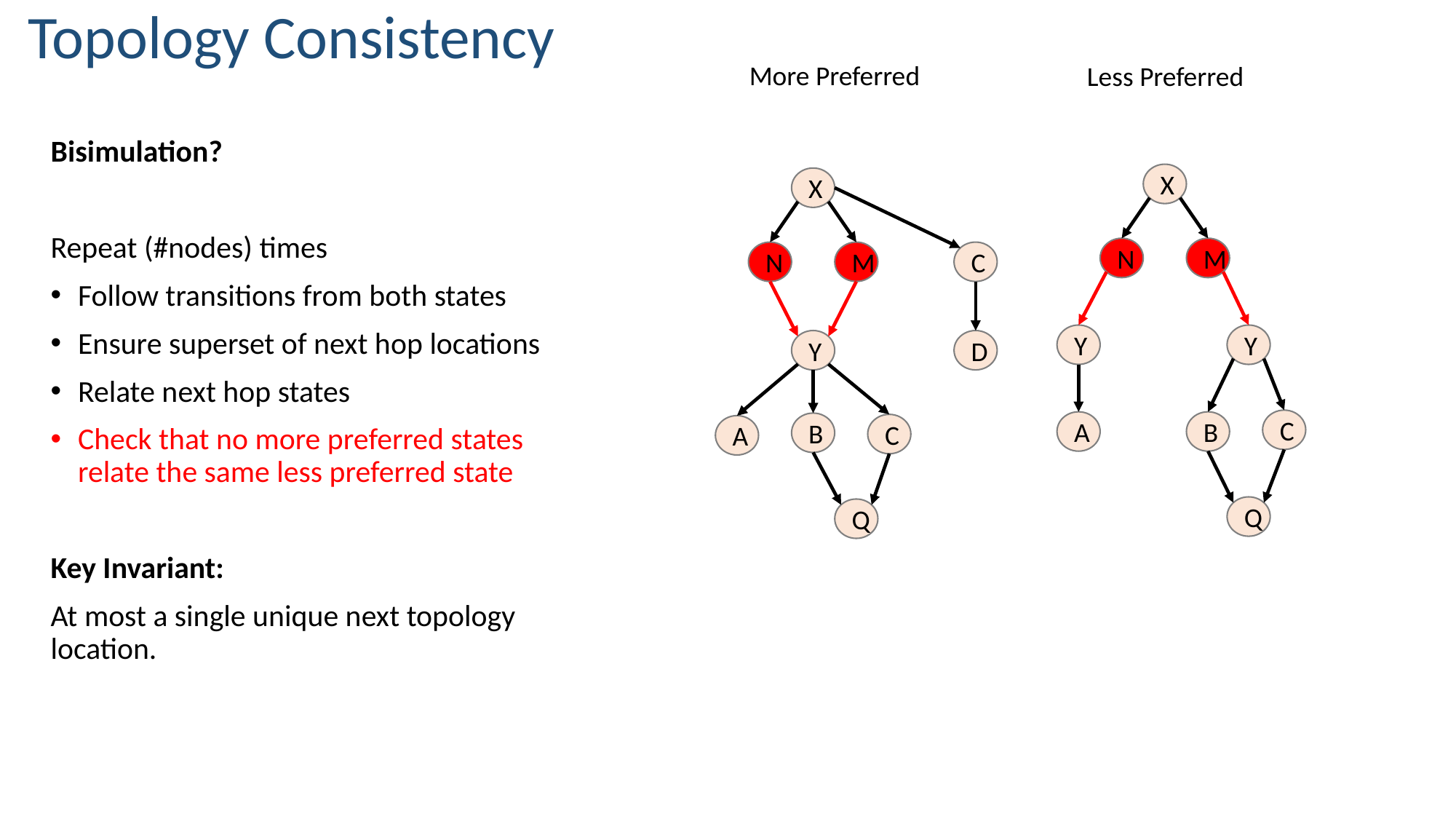

Topology Consistency
More Preferred
Less Preferred
Bisimulation?

Repeat (#nodes) times
Follow transitions from both states
Ensure superset of next hop locations
Relate next hop states
Check that no more preferred states relate the same less preferred state

Key Invariant:
At most a single unique next topology location.

X
X
N
M
N
M
C
Y
Y
Y
D
C
A
B
B
C
A
Q
Q